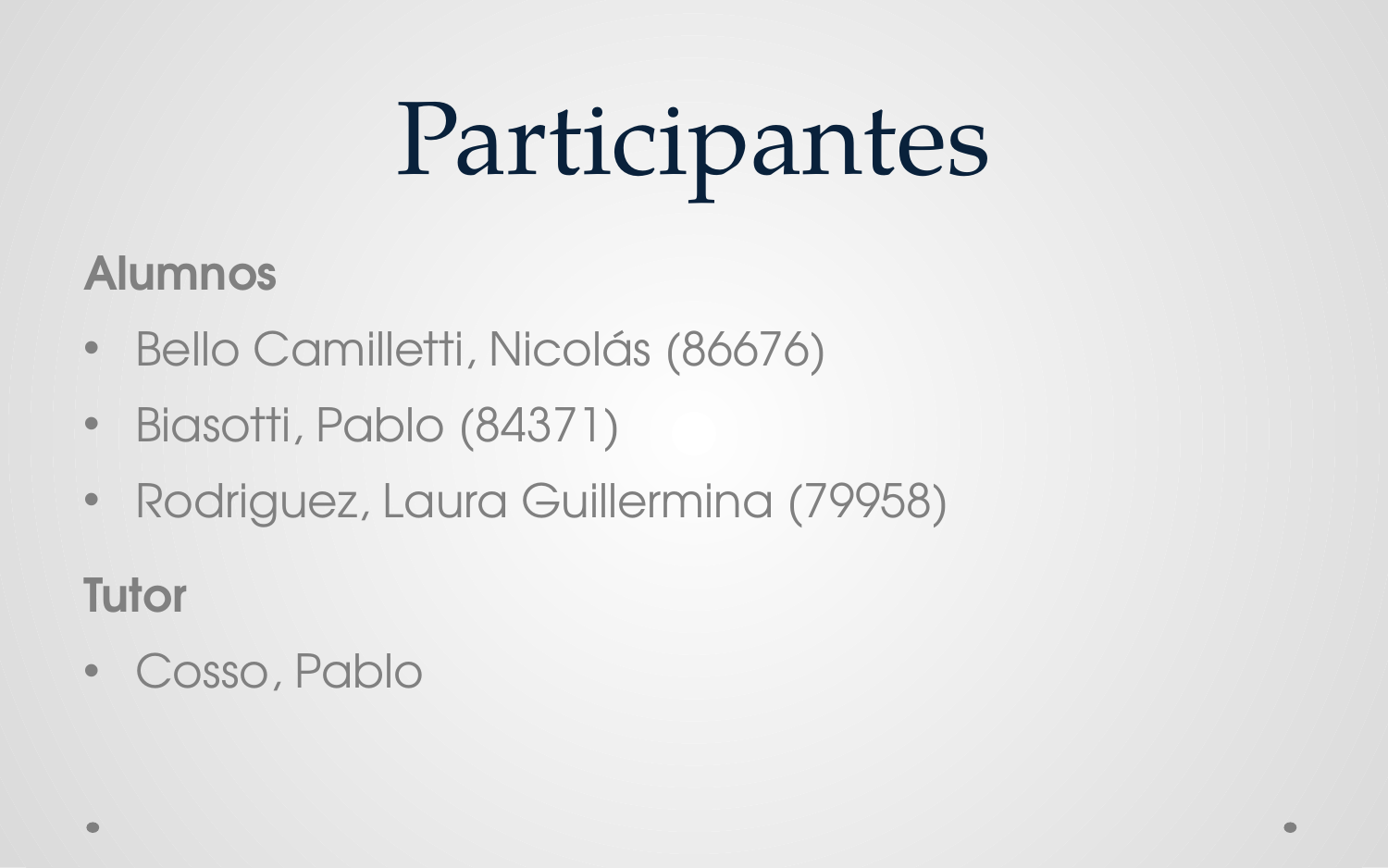

# Participantes

Alumnos
Bello Camilletti, Nicolás (86676)
Biasotti, Pablo (84371)
Rodriguez, Laura Guillermina (79958)

Tutor
Cosso, Pablo